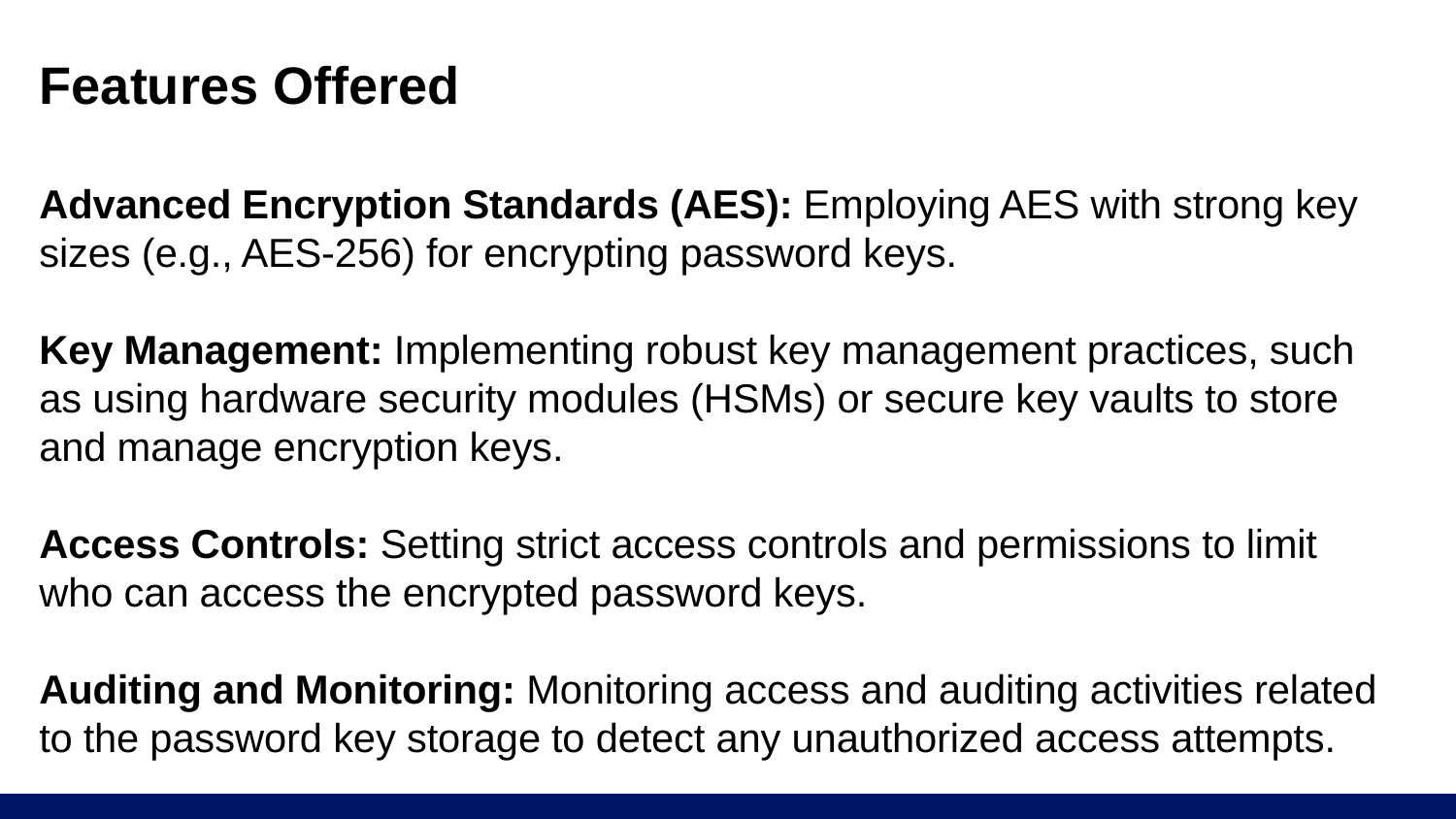

# Features Offered Advanced Encryption Standards (AES): Employing AES with strong key sizes (e.g., AES-256) for encrypting password keys. Key Management: Implementing robust key management practices, such as using hardware security modules (HSMs) or secure key vaults to store and manage encryption keys. Access Controls: Setting strict access controls and permissions to limit who can access the encrypted password keys. Auditing and Monitoring: Monitoring access and auditing activities related to the password key storage to detect any unauthorized access attempts.